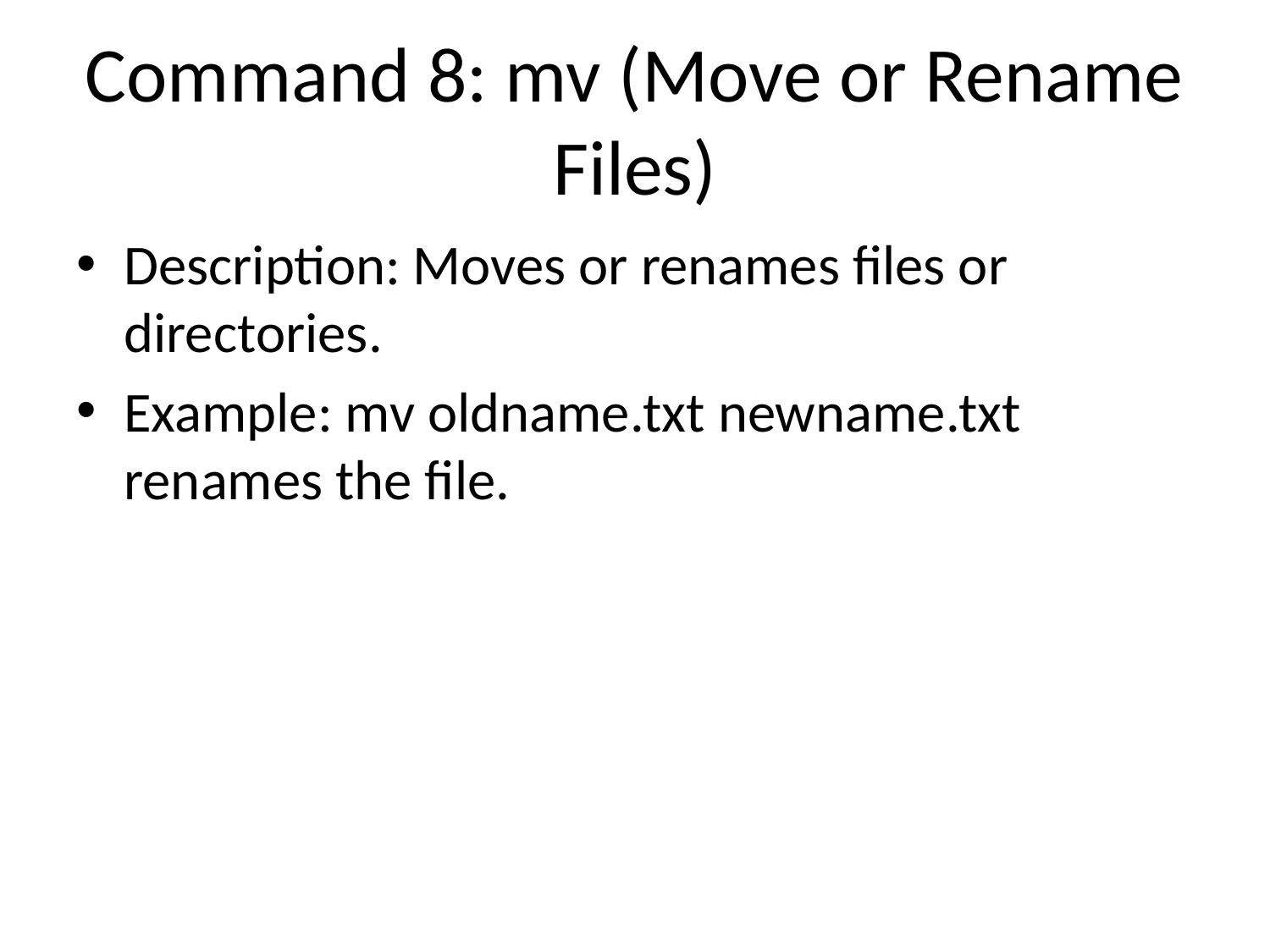

# Command 8: mv (Move or Rename Files)
Description: Moves or renames files or directories.
Example: mv oldname.txt newname.txt renames the file.